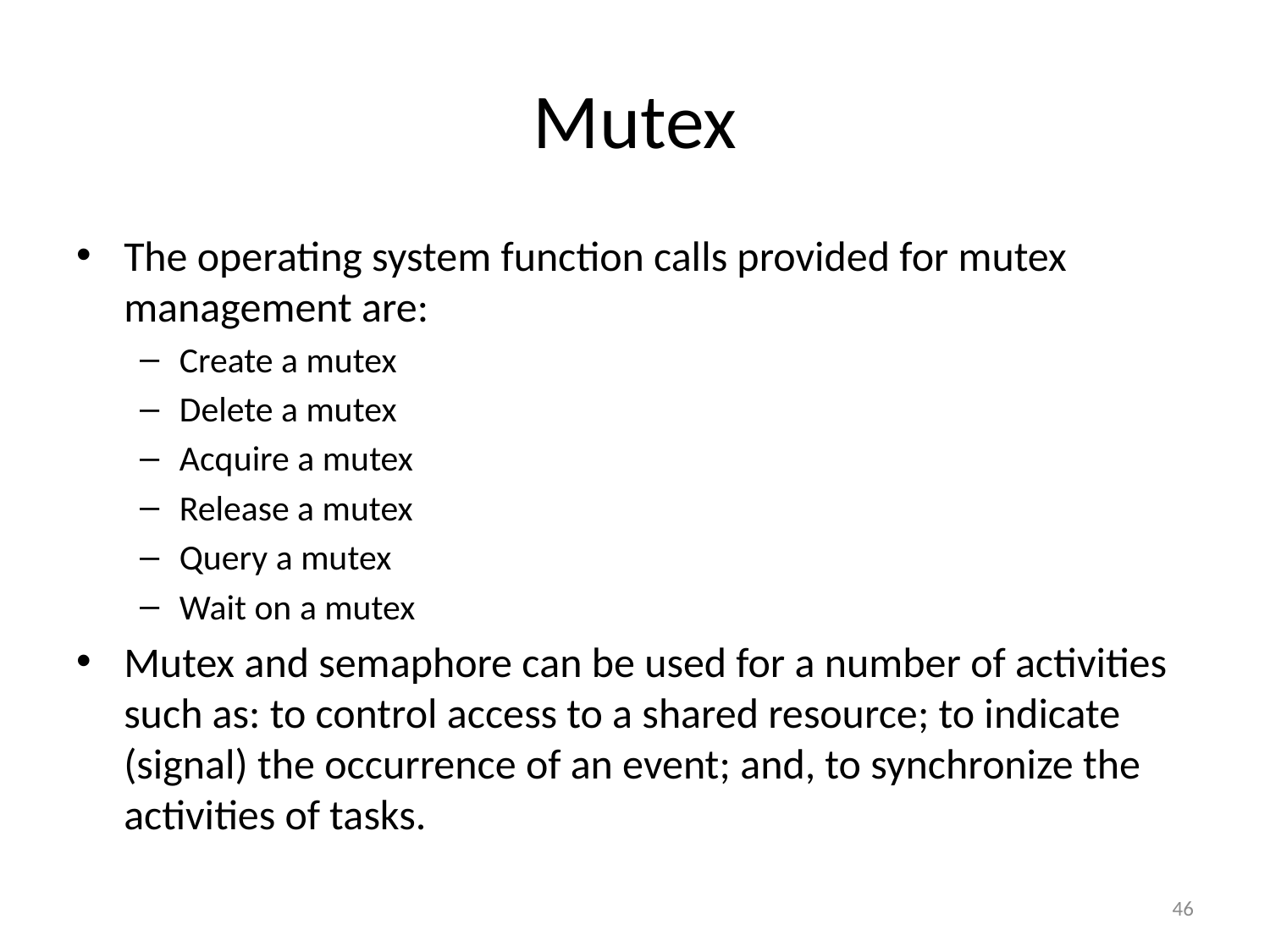

# Mutex
The operating system function calls provided for mutex management are:
Create a mutex
Delete a mutex
Acquire a mutex
Release a mutex
Query a mutex
Wait on a mutex
Mutex and semaphore can be used for a number of activities such as: to control access to a shared resource; to indicate (signal) the occurrence of an event; and, to synchronize the activities of tasks.
46